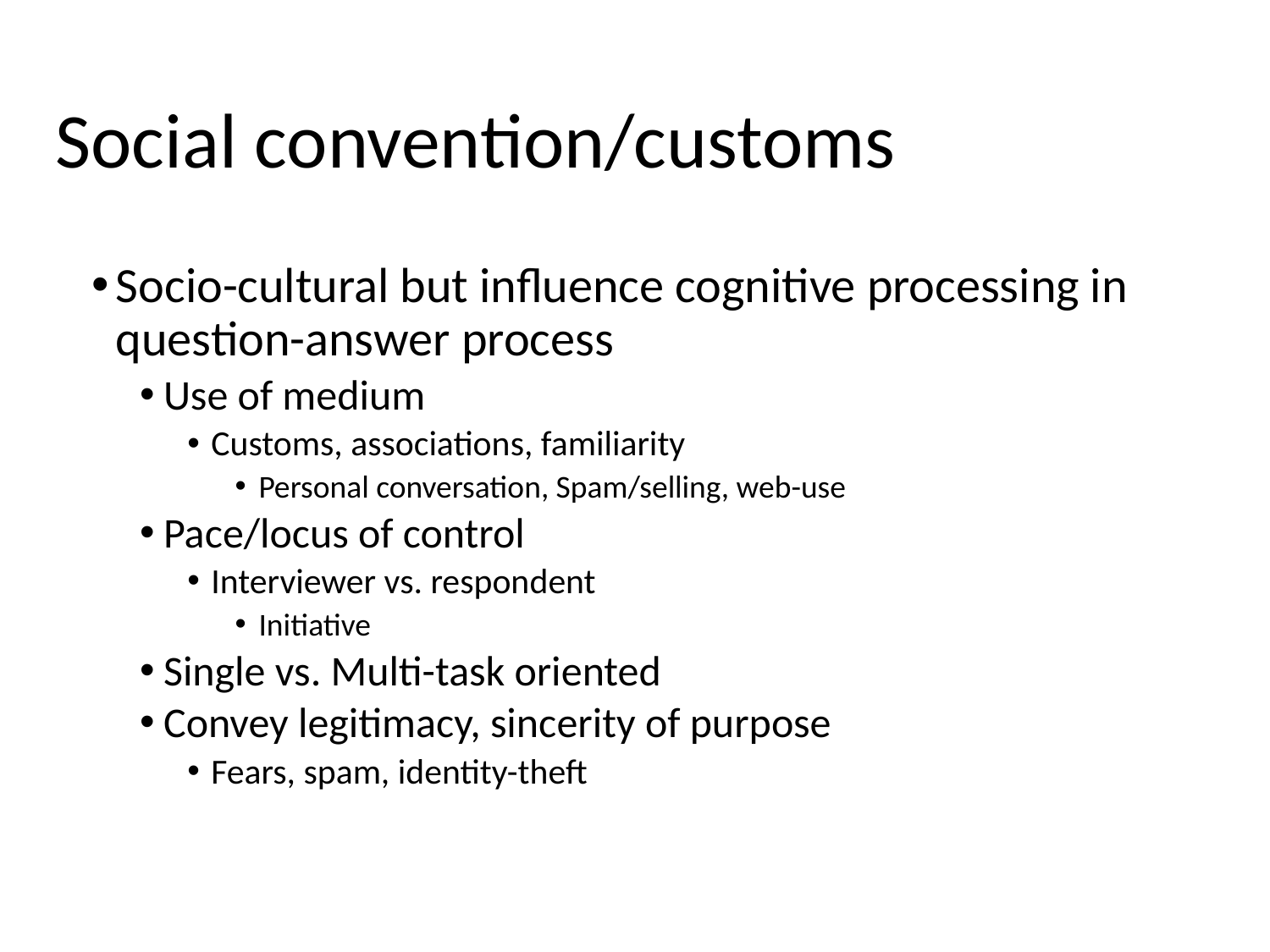

# Social convention/customs
Socio-cultural but influence cognitive processing in question-answer process
Use of medium
Customs, associations, familiarity
Personal conversation, Spam/selling, web-use
Pace/locus of control
Interviewer vs. respondent
Initiative
Single vs. Multi-task oriented
Convey legitimacy, sincerity of purpose
Fears, spam, identity-theft